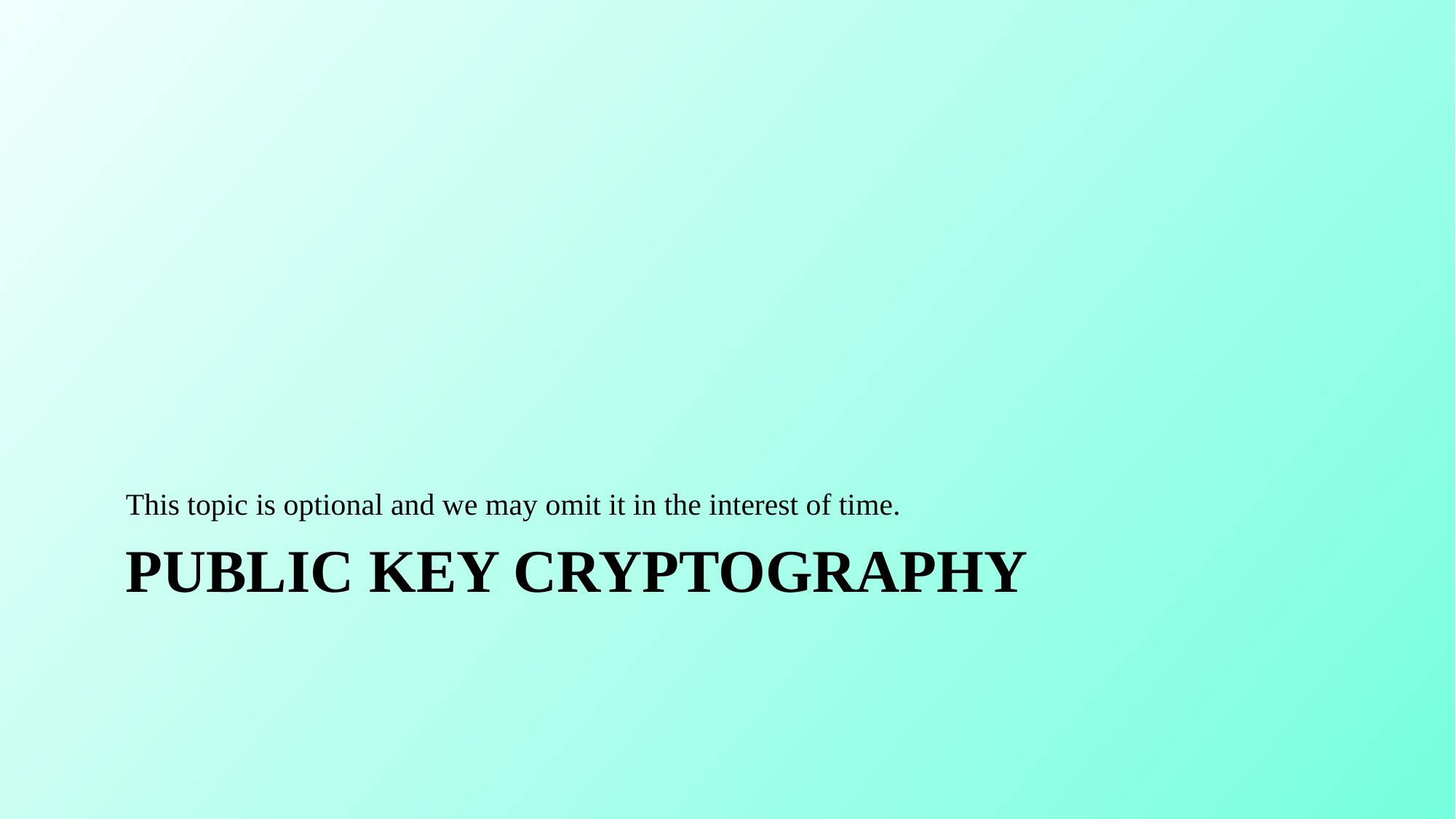

This topic is optional and we may omit it in the interest of time.
# Public Key Cryptography